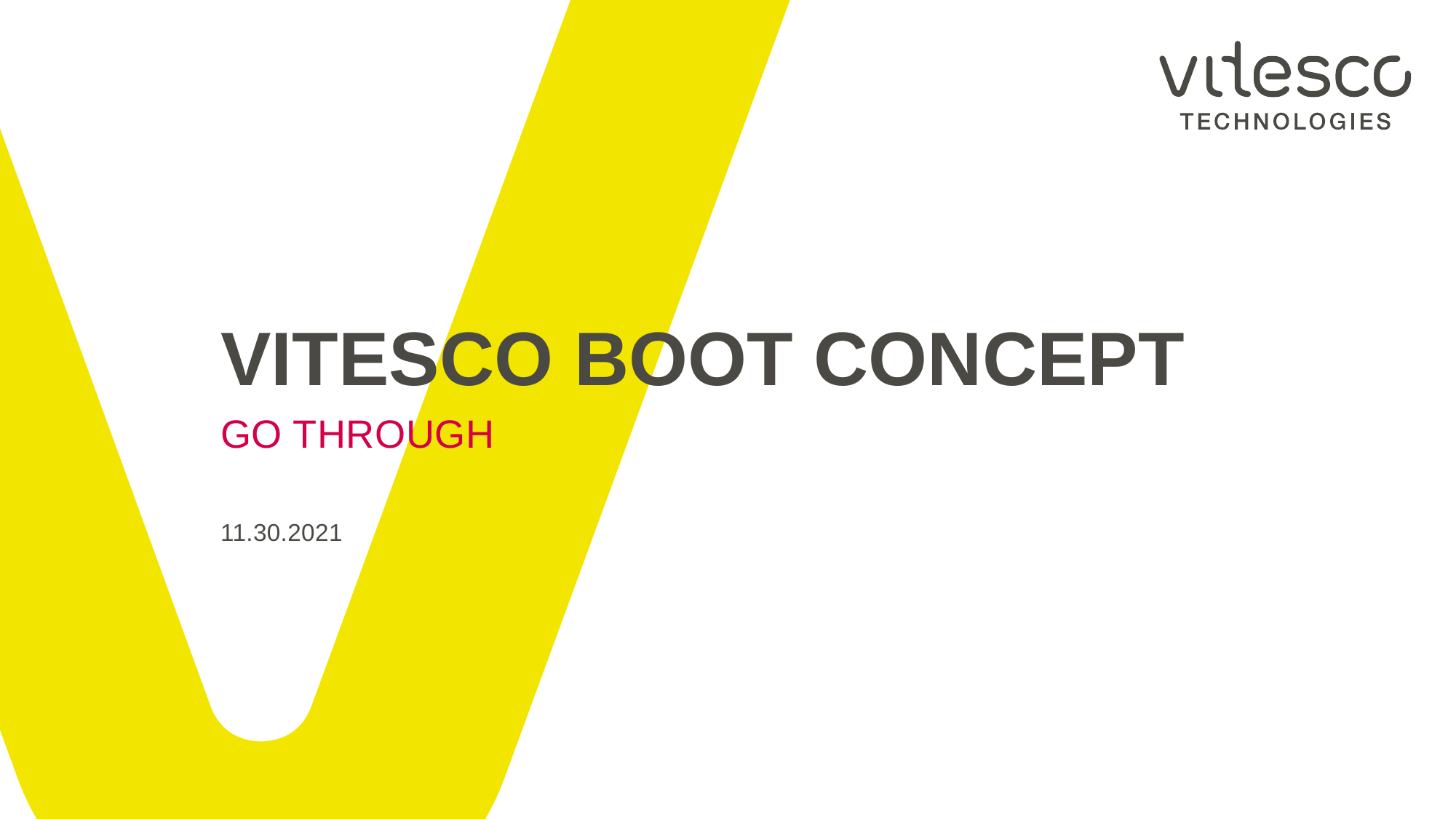

# Vitesco Boot Concept
Go Through
11.30.2021